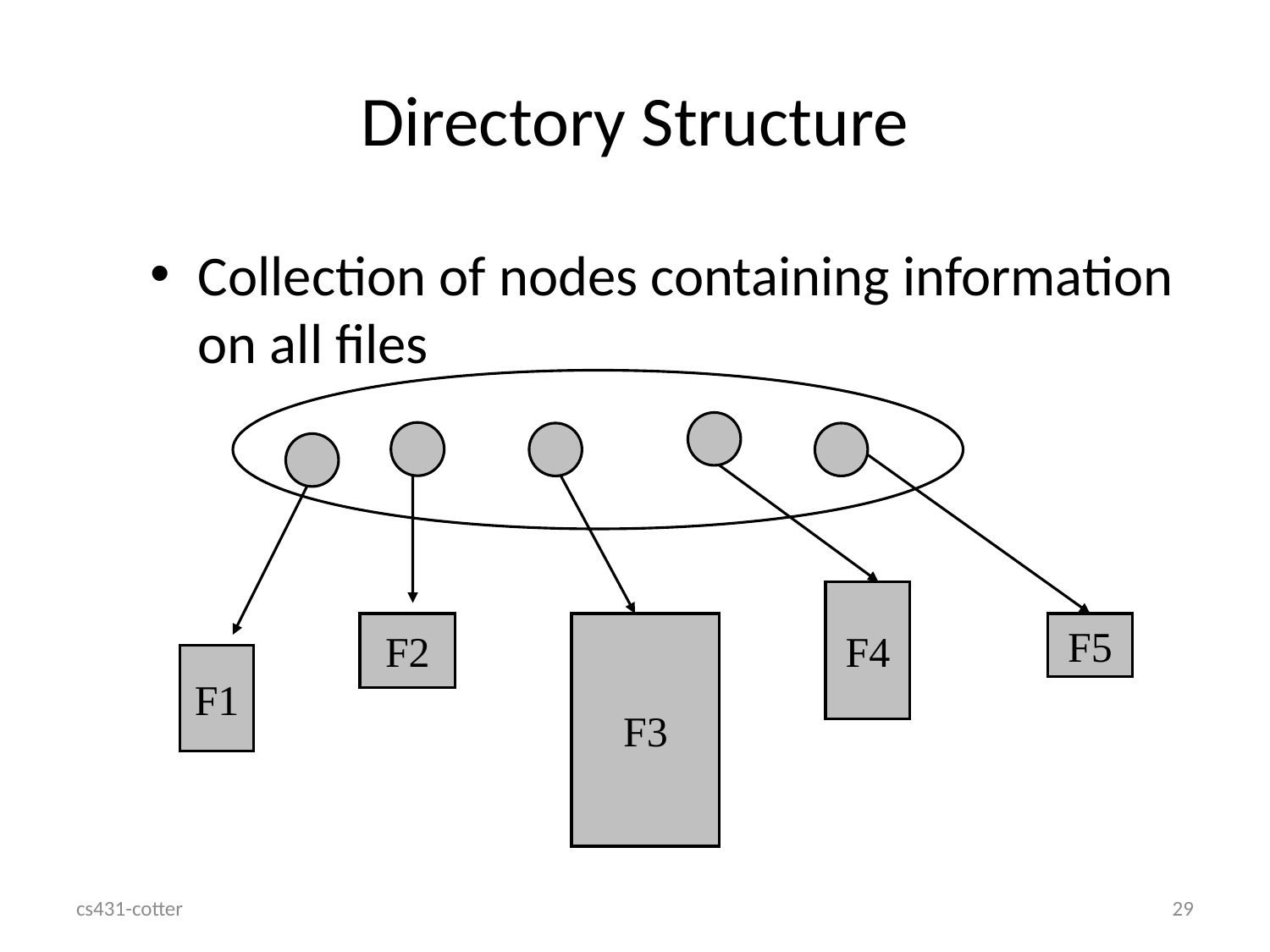

# Directory Structure
Collection of nodes containing information on all files

F4
F2
F3
F5
F1
cs431-cotter
29